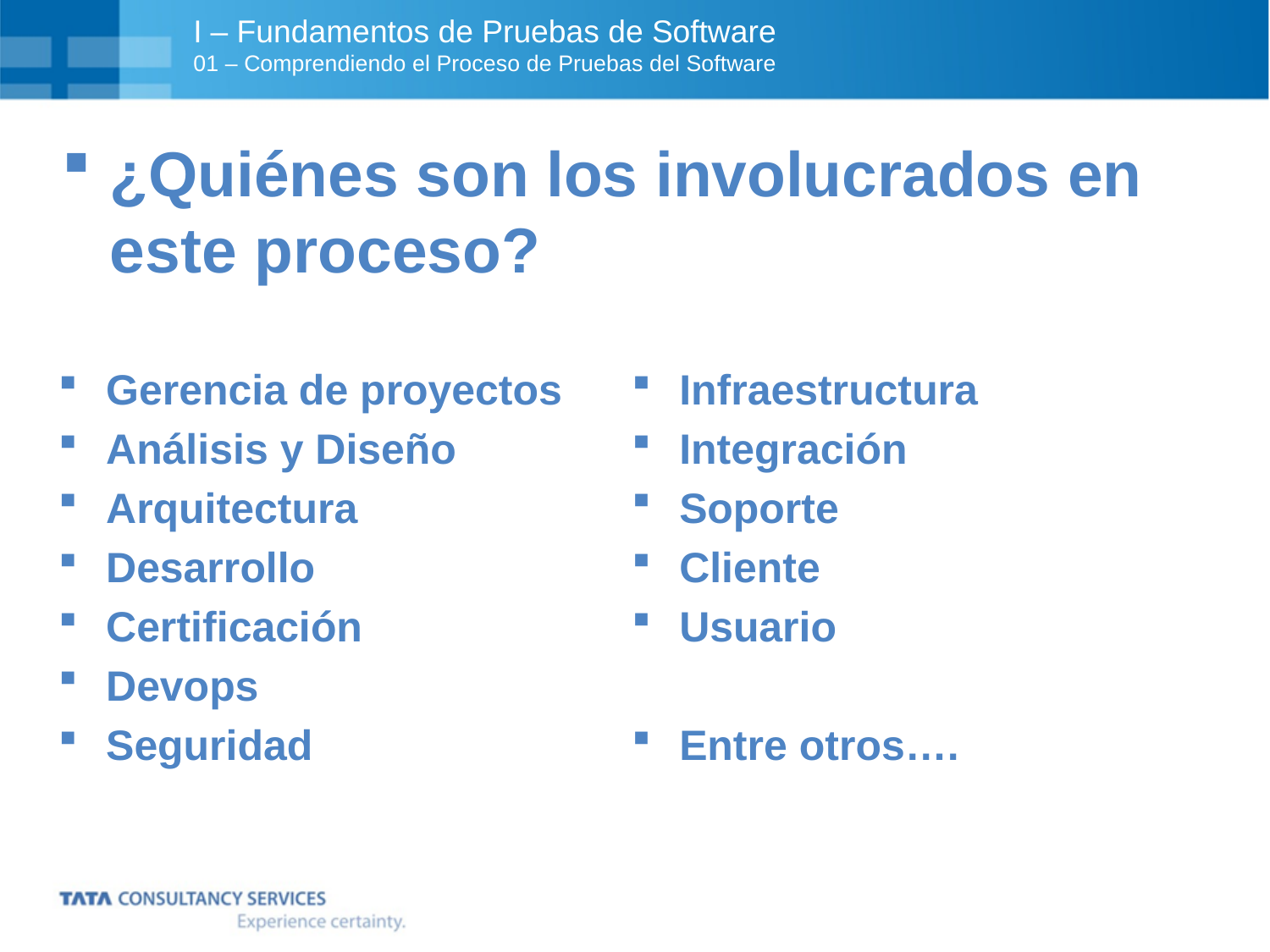

I – Fundamentos de Pruebas de Software
01 – Comprendiendo el Proceso de Pruebas del Software
¿Quiénes son los involucrados en este proceso?
Gerencia de proyectos
Análisis y Diseño
Arquitectura
Desarrollo
Certificación
Devops
Seguridad
Infraestructura
Integración
Soporte
Cliente
Usuario

Entre otros….